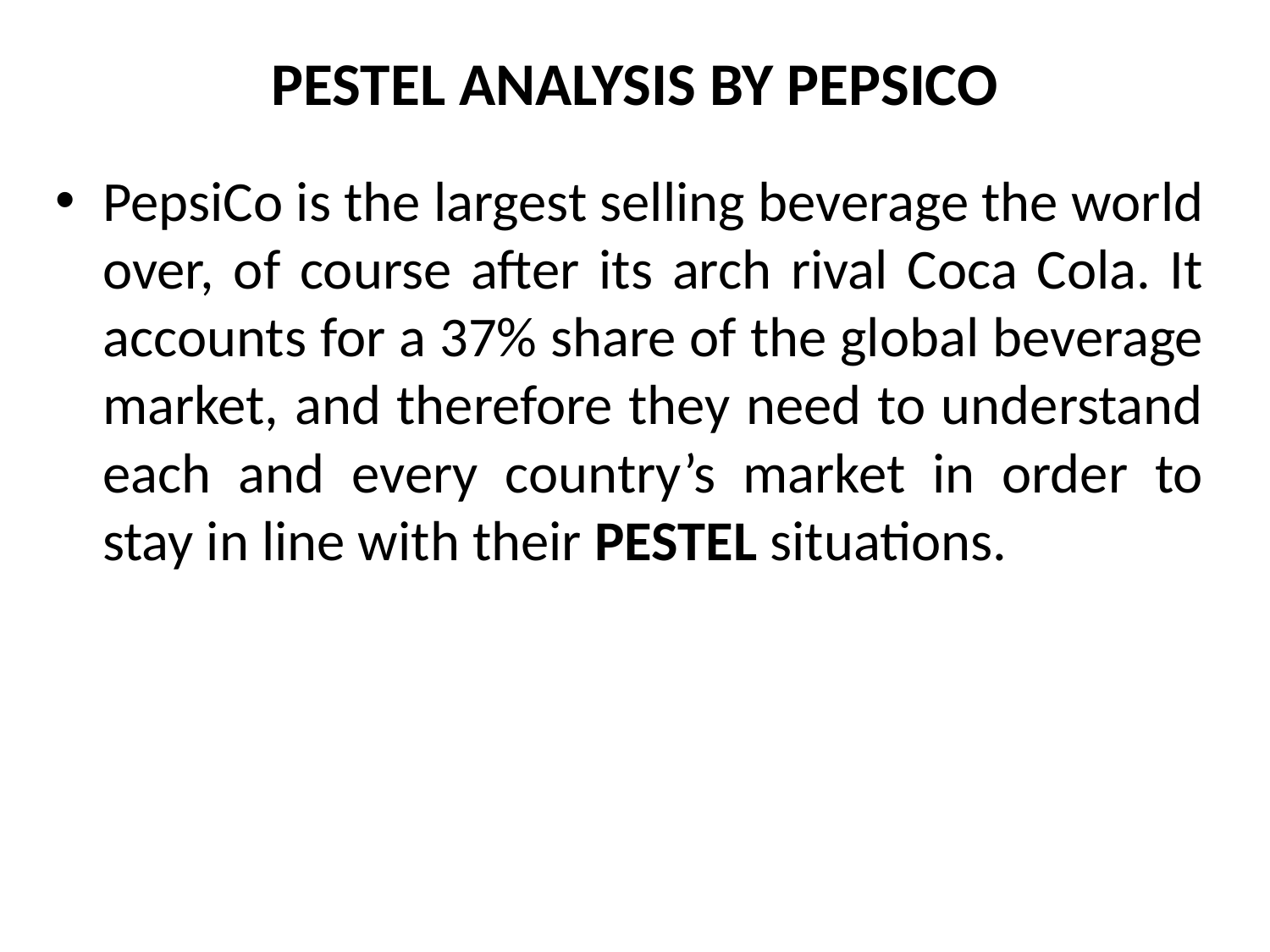

# PESTEL ANALYSIS BY PEPSICO
PepsiCo is the largest selling beverage the world over, of course after its arch rival Coca Cola. It accounts for a 37% share of the global beverage market, and therefore they need to understand each and every country’s market in order to stay in line with their PESTEL situations.